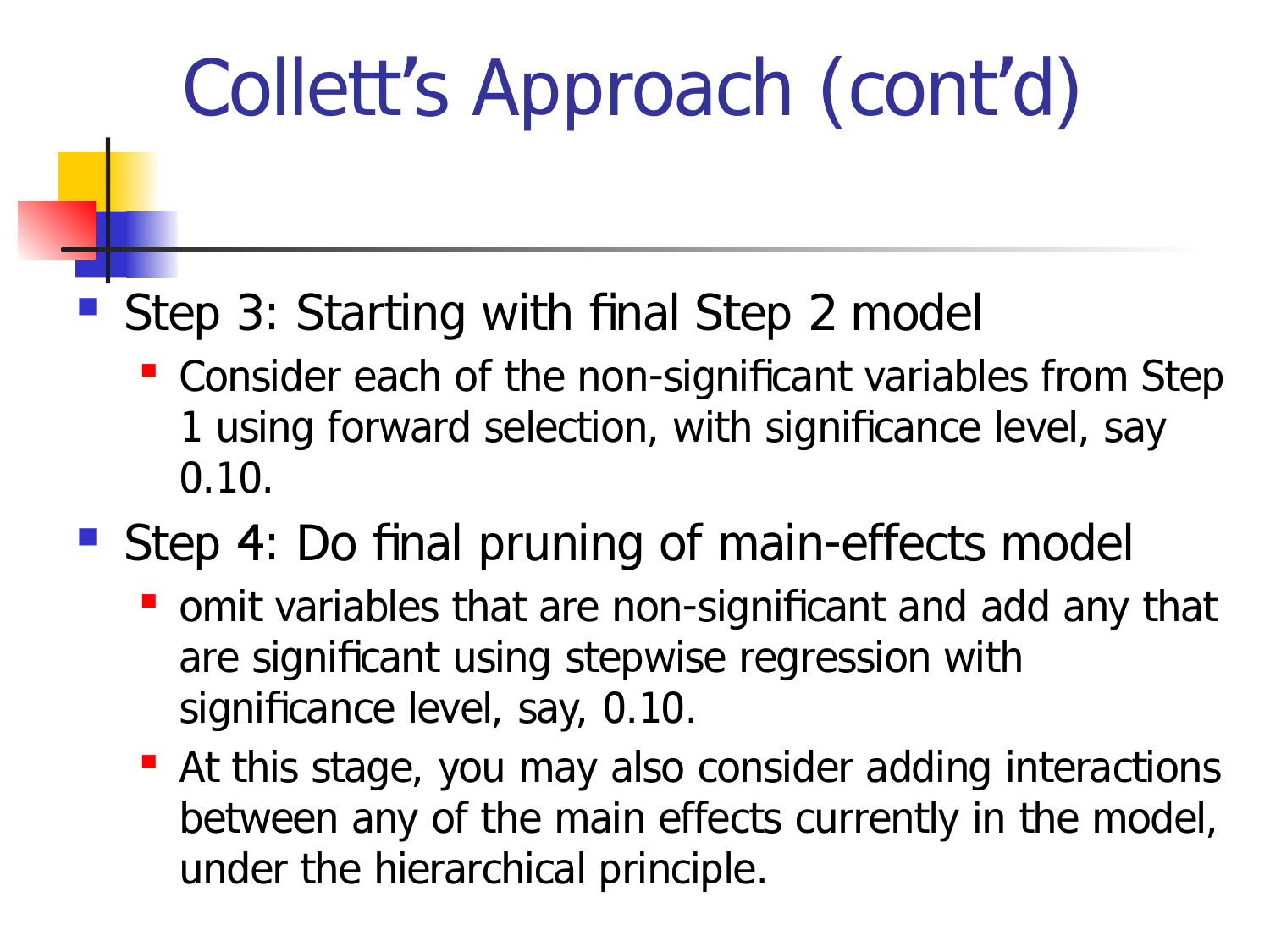

# Collett’s Approach (cont’d)
Step 3: Starting with final Step 2 model
Consider each of the non-significant variables from Step 1 using forward selection, with significance level, say 0.10.
Step 4: Do final pruning of main-effects model
omit variables that are non-significant and add any that are significant using stepwise regression with significance level, say, 0.10.
At this stage, you may also consider adding interactions between any of the main effects currently in the model, under the hierarchical principle.